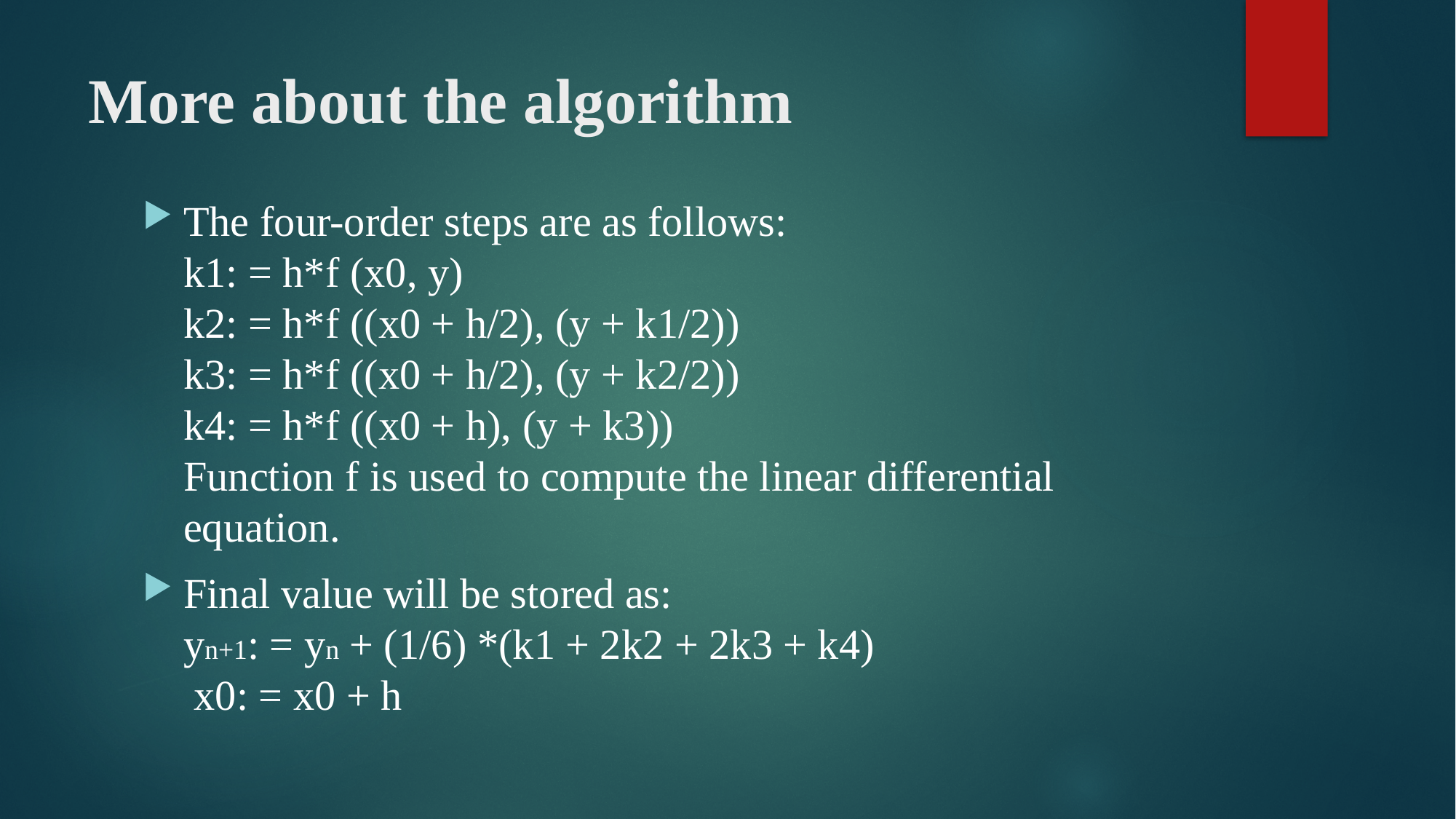

# More about the algorithm
The four-order steps are as follows:
k1: = h*f (x0, y)
k2: = h*f ((x0 + h/2), (y + k1/2))
k3: = h*f ((x0 + h/2), (y + k2/2))
k4: = h*f ((x0 + h), (y + k3))
Function f is used to compute the linear differential equation.
Final value will be stored as:
yn+1: = yn + (1/6) *(k1 + 2k2 + 2k3 + k4)
 x0: = x0 + h